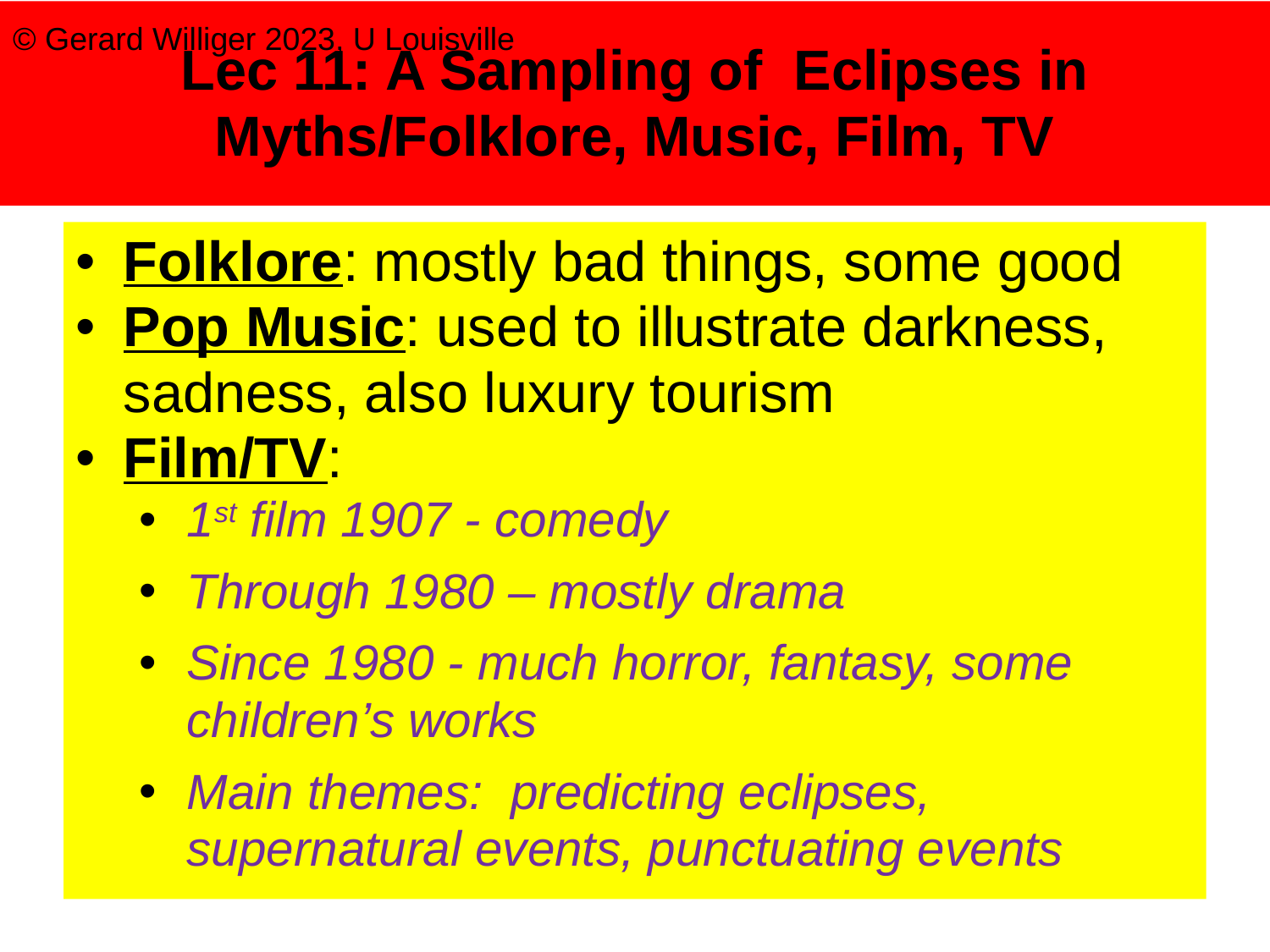

# Lec 11: A Sampling of  Eclipses in Myths/Folklore, Music, Film, TV
© Gerard Williger 2023, U Louisville
Folklore: mostly bad things, some good
Pop Music: used to illustrate darkness, sadness, also luxury tourism
Film/TV:
1st film 1907 - comedy
Through 1980 – mostly drama
Since 1980 - much horror, fantasy, some children’s works
Main themes:  predicting eclipses, supernatural events, punctuating events